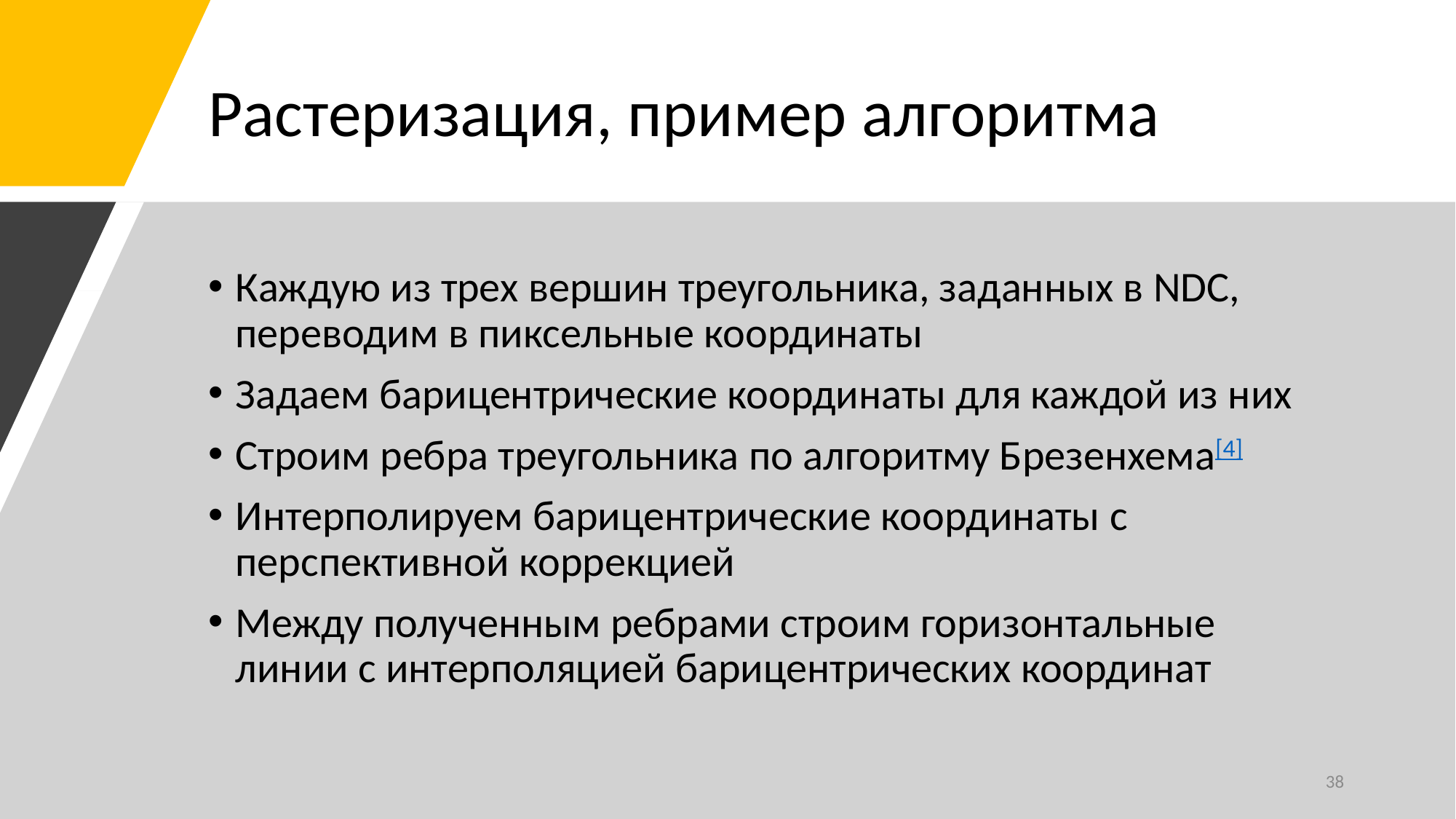

# Растеризация, пример алгоритма

Каждую из трех вершин треугольника, заданных в NDC, переводим в пиксельные координаты
Задаем барицентрические координаты для каждой из них
Строим ребра треугольника по алгоритму Брезенхема[4]
Интерполируем барицентрические координаты с перспективной коррекцией
Между полученным ребрами строим горизонтальные линии с интерполяцией барицентрических координат

38